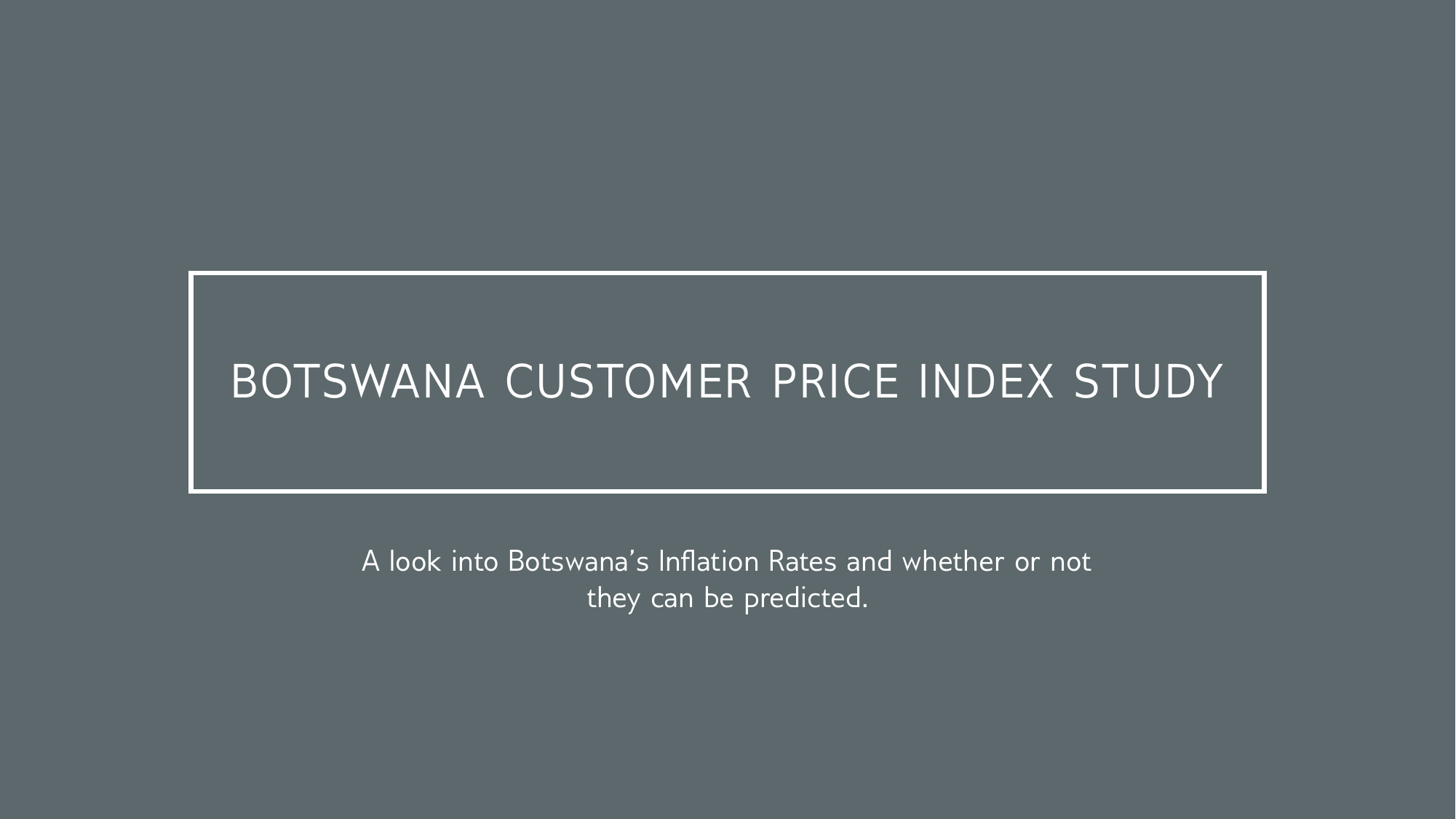

# BOTSWANA CUSTOMER PRICE Index study
A look into Botswana’s Inflation Rates and whether or not they can be predicted.